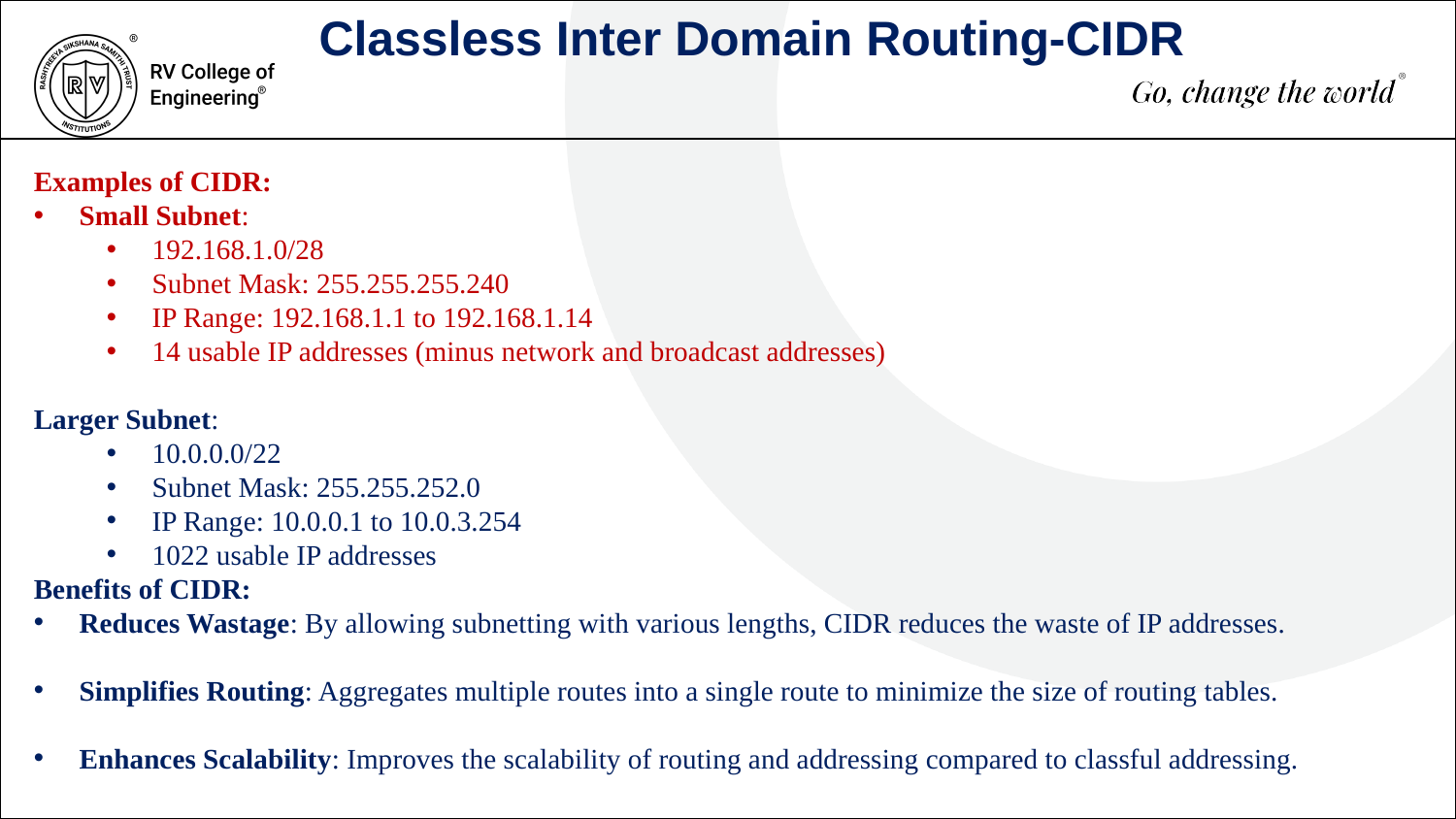

Classless Inter Domain Routing-CIDR

Examples of CIDR:
Small Subnet:
192.168.1.0/28
Subnet Mask: 255.255.255.240
IP Range: 192.168.1.1 to 192.168.1.14
14 usable IP addresses (minus network and broadcast addresses)

Larger Subnet:
10.0.0.0/22
Subnet Mask: 255.255.252.0
IP Range: 10.0.0.1 to 10.0.3.254
1022 usable IP addresses
Benefits of CIDR:
Reduces Wastage: By allowing subnetting with various lengths, CIDR reduces the waste of IP addresses.

Simplifies Routing: Aggregates multiple routes into a single route to minimize the size of routing tables.

Enhances Scalability: Improves the scalability of routing and addressing compared to classful addressing.